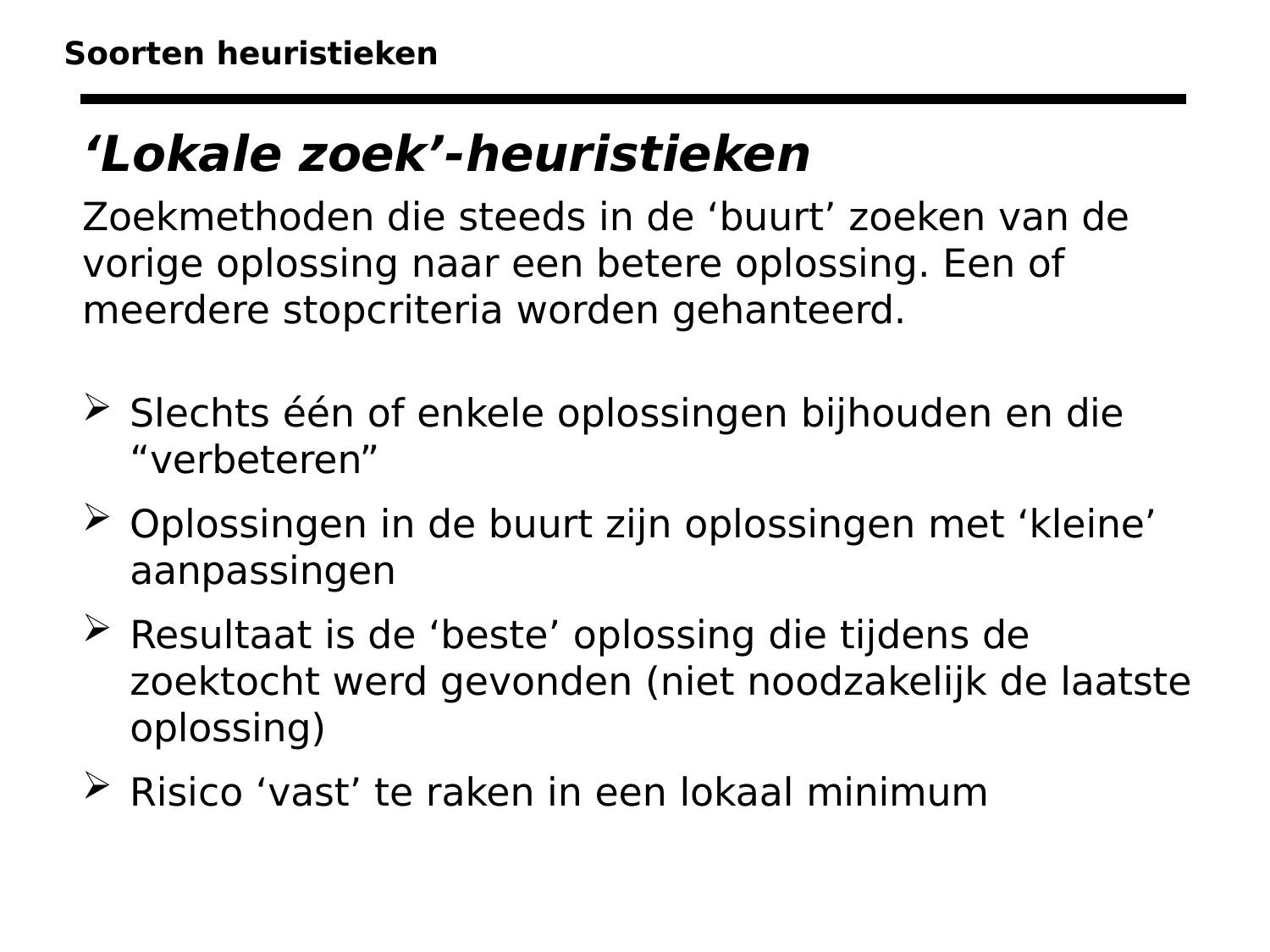

Soorten heuristieken
# ‘Lokale zoek’-heuristieken
Zoekmethoden die steeds in de ‘buurt’ zoeken van de vorige oplossing naar een betere oplossing. Een of meerdere stopcriteria worden gehanteerd.
Slechts één of enkele oplossingen bijhouden en die
“verbeteren”
Oplossingen in de buurt zijn oplossingen met ‘kleine’
aanpassingen
Resultaat is de ‘beste’ oplossing die tijdens de zoektocht werd gevonden (niet noodzakelijk de laatste oplossing)
Risico ‘vast’ te raken in een lokaal minimum